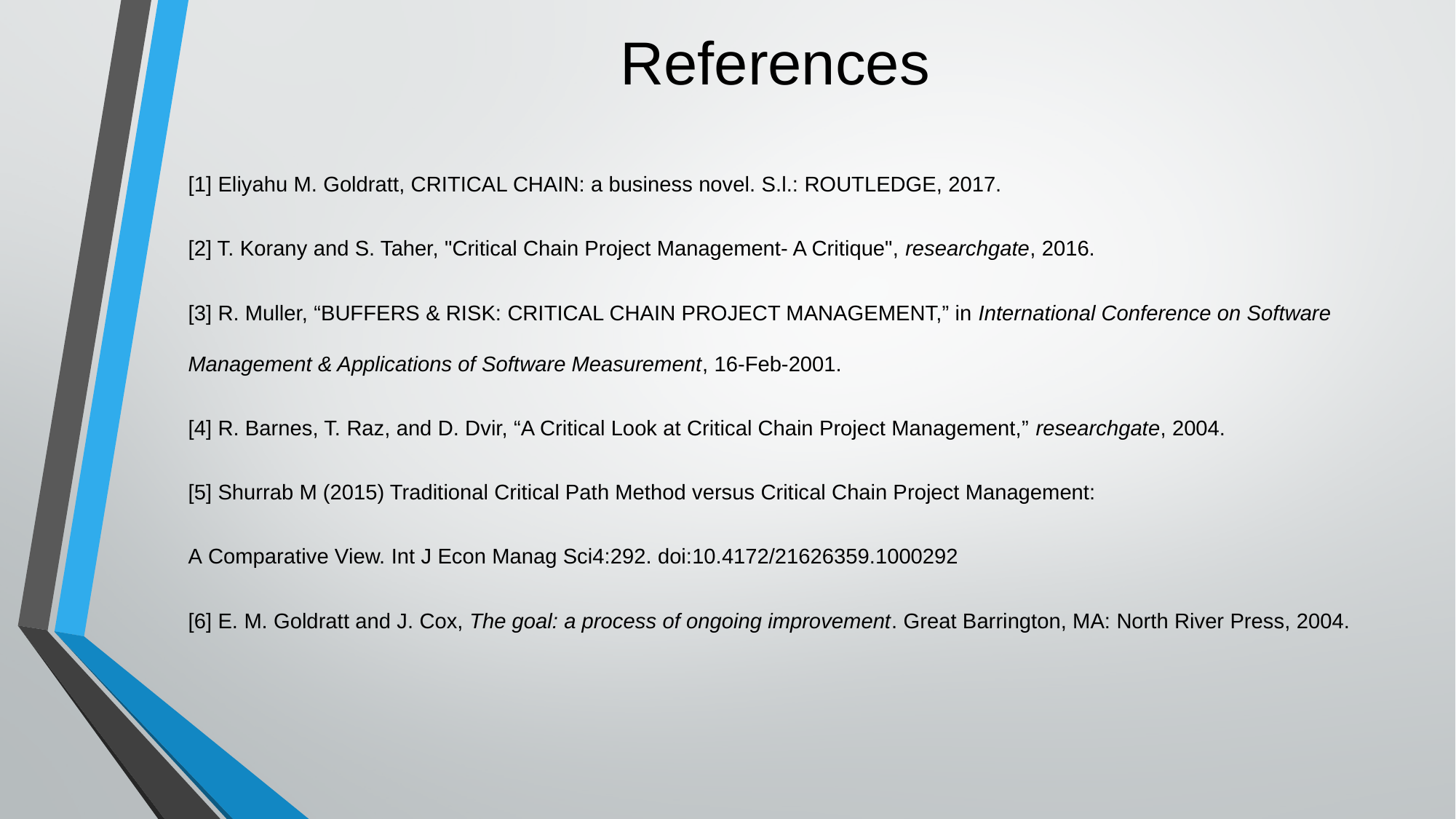

# References

[1] Eliyahu M. Goldratt, CRITICAL CHAIN: a business novel. S.l.: ROUTLEDGE, 2017.
[2] T. Korany and S. Taher, "Critical Chain Project Management- A Critique", researchgate, 2016.
[3] R. Muller, “BUFFERS & RISK: CRITICAL CHAIN PROJECT MANAGEMENT,” in International Conference on Software Management & Applications of Software Measurement, 16-Feb-2001.
[4] R. Barnes, T. Raz, and D. Dvir, “A Critical Look at Critical Chain Project Management,” researchgate, 2004.
[5] Shurrab M (2015) Traditional Critical Path Method versus Critical Chain Project Management:
A Comparative View. Int J Econ Manag Sci4:292. doi:10.4172/21626359.1000292
[6] E. M. Goldratt and J. Cox, The goal: a process of ongoing improvement. Great Barrington, MA: North River Press, 2004.